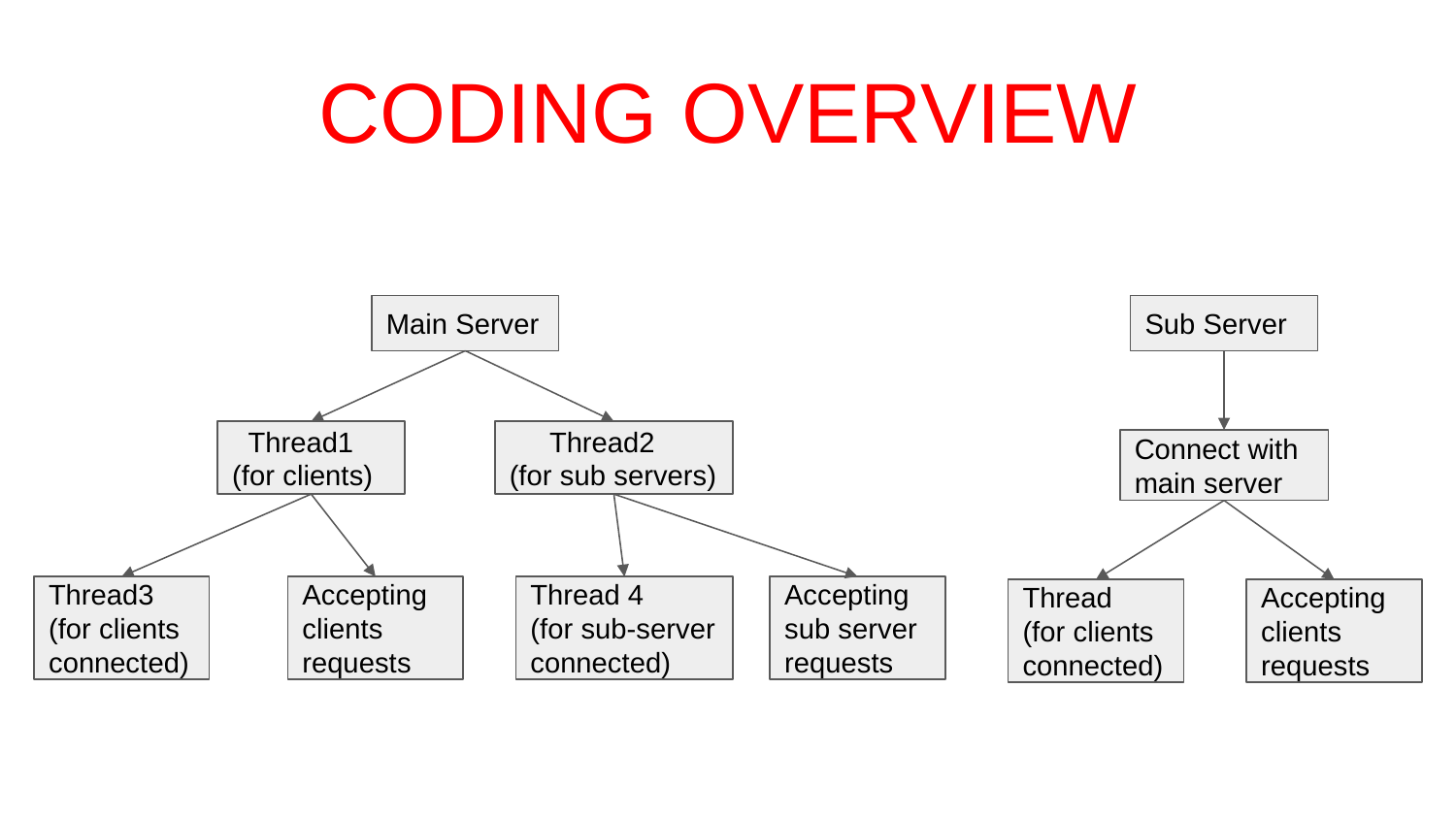

CODING OVERVIEW
Main Server
Sub Server
  Thread1
(for clients)
     Thread2
(for sub servers)
Connect with main server
Thread3
(for clients connected)
Accepting clients requests
Thread 4
(for sub-server connected)
Accepting sub server requests
Thread
(for clients connected)
Accepting clients requests